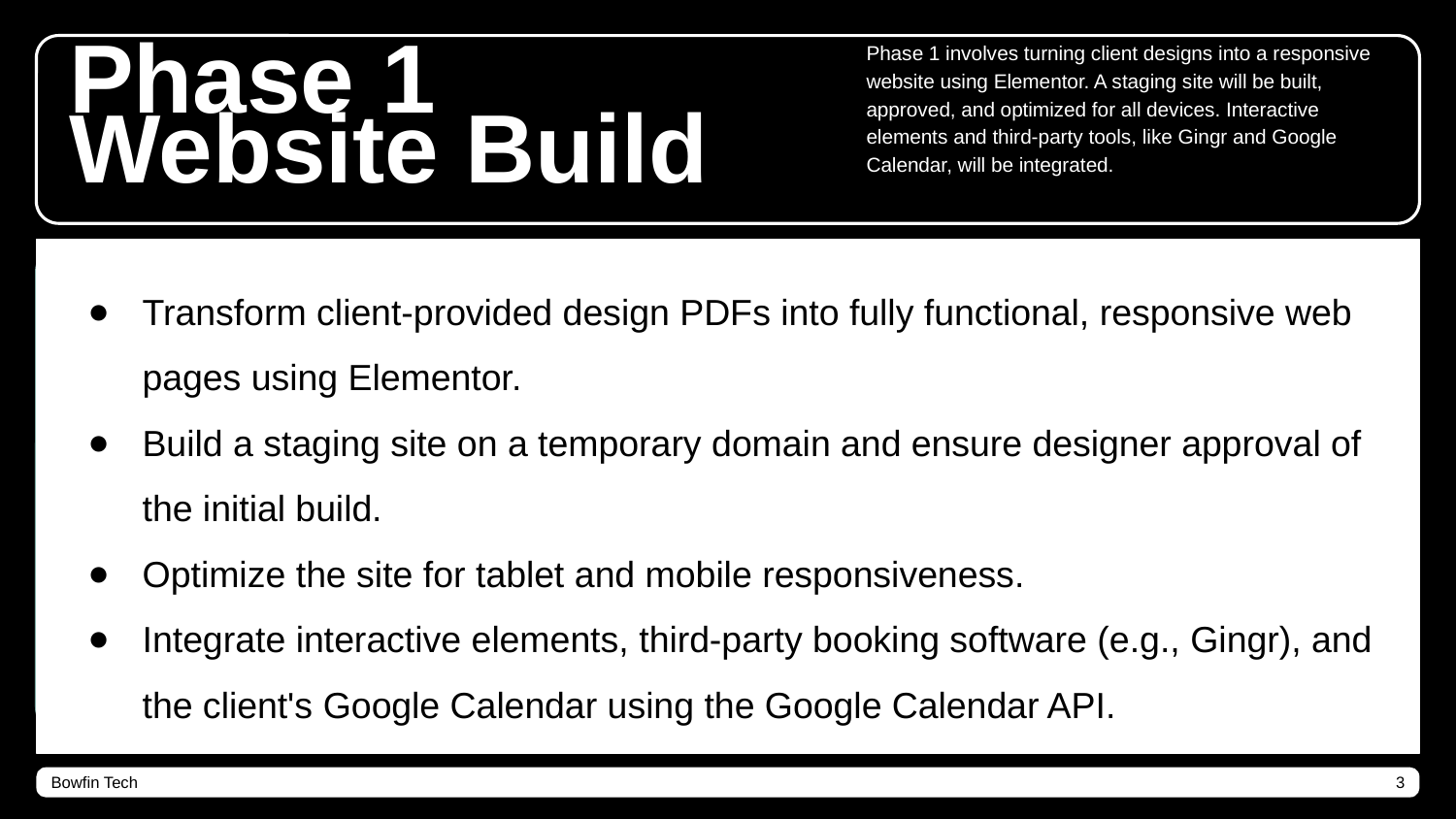

Phase 1 involves turning client designs into a responsive website using Elementor. A staging site will be built, approved, and optimized for all devices. Interactive elements and third-party tools, like Gingr and Google Calendar, will be integrated.

# Phase 1
Website Build

Transform client-provided design PDFs into fully functional, responsive web pages using Elementor.
Build a staging site on a temporary domain and ensure designer approval of the initial build.
Optimize the site for tablet and mobile responsiveness.
Integrate interactive elements, third-party booking software (e.g., Gingr), and the client's Google Calendar using the Google Calendar API.

Bowfin Tech